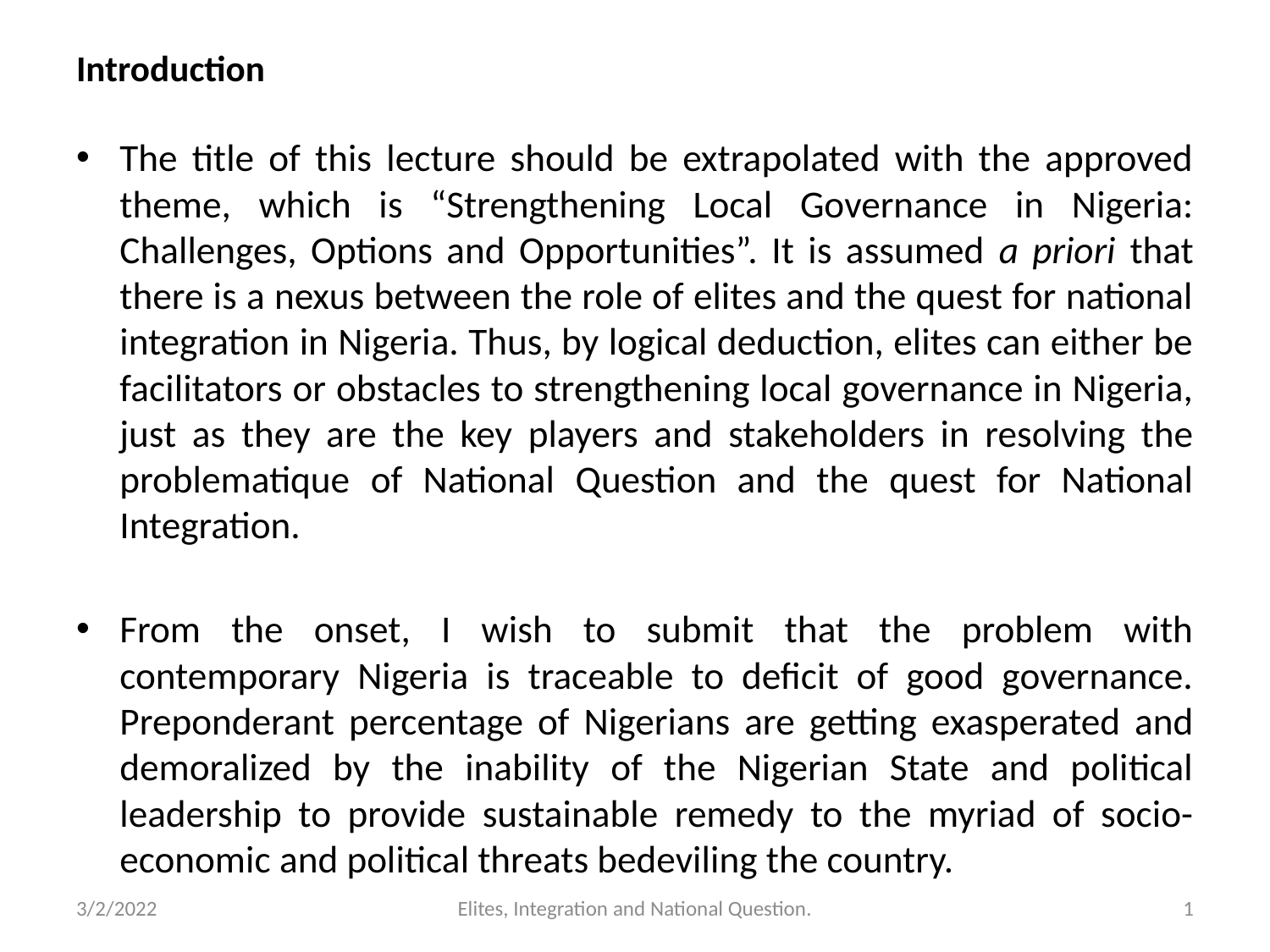

# Introduction
The title of this lecture should be extrapolated with the approved theme, which is “Strengthening Local Governance in Nigeria: Challenges, Options and Opportunities”. It is assumed a priori that there is a nexus between the role of elites and the quest for national integration in Nigeria. Thus, by logical deduction, elites can either be facilitators or obstacles to strengthening local governance in Nigeria, just as they are the key players and stakeholders in resolving the problematique of National Question and the quest for National Integration.

From the onset, I wish to submit that the problem with contemporary Nigeria is traceable to deficit of good governance. Preponderant percentage of Nigerians are getting exasperated and demoralized by the inability of the Nigerian State and political leadership to provide sustainable remedy to the myriad of socio-economic and political threats bedeviling the country.
3/2/2022
Elites, Integration and National Question.
1